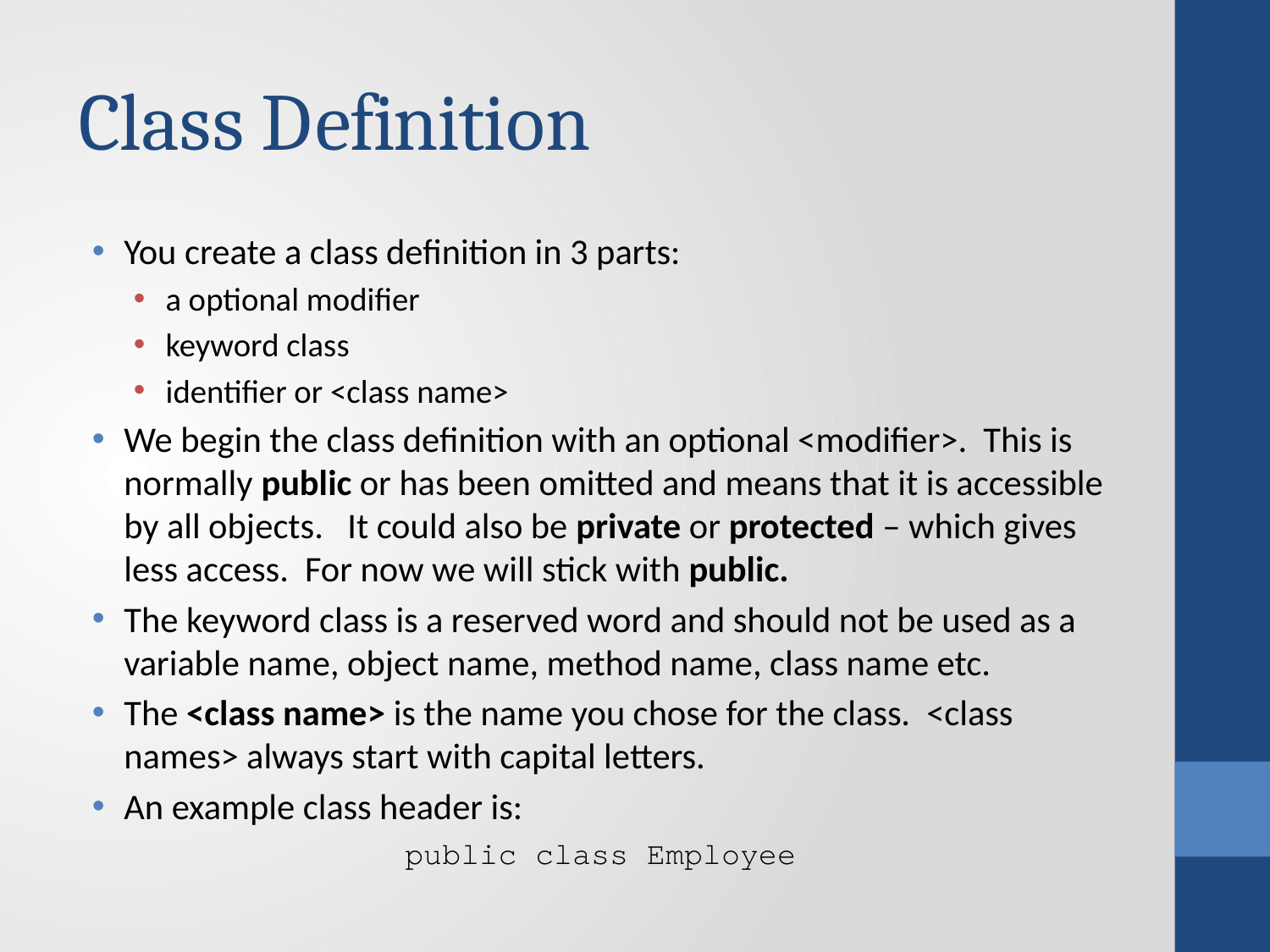

# Class Definition
You create a class definition in 3 parts:
a optional modifier
keyword class
identifier or <class name>
We begin the class definition with an optional <modifier>.  This is normally public or has been omitted and means that it is accessible by all objects.   It could also be private or protected – which gives less access.  For now we will stick with public.
The keyword class is a reserved word and should not be used as a variable name, object name, method name, class name etc.
The <class name> is the name you chose for the class.  <class names> always start with capital letters.
An example class header is:
public class Employee